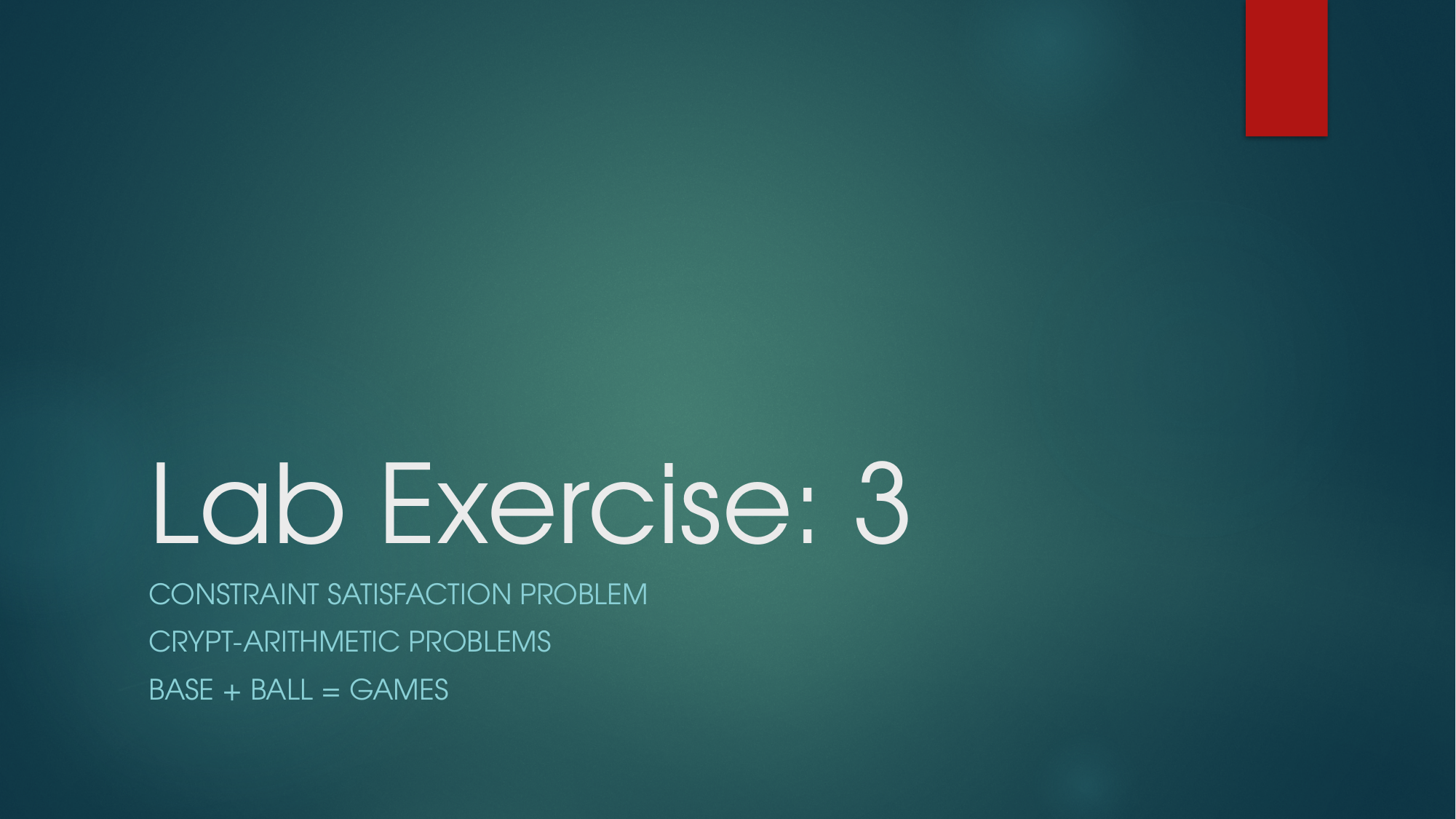

# Lab Exercise: 3
Constraint satisfaction Problem
Crypt-arithmetic Problems
Base + Ball = Games